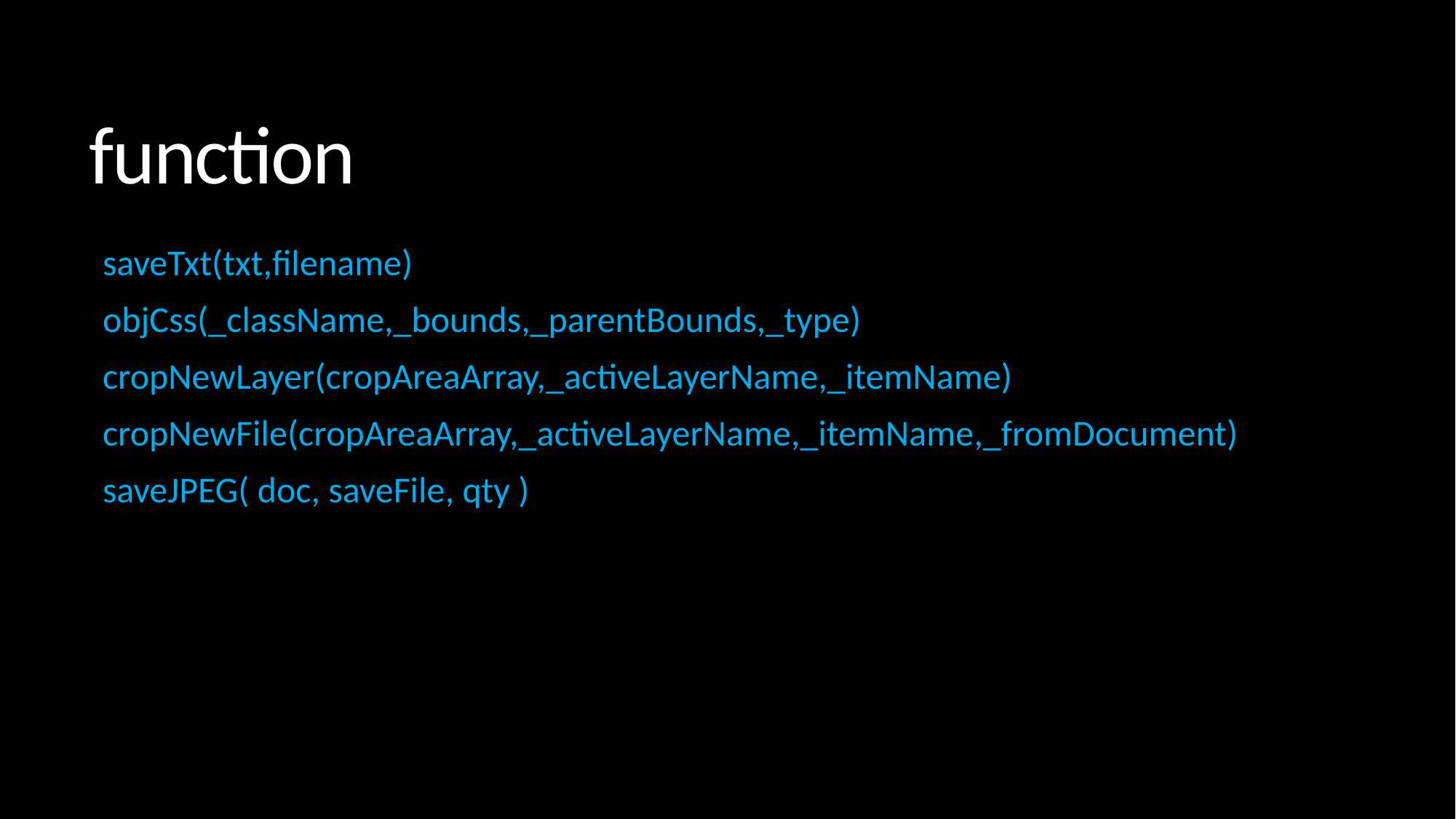

# function
saveTxt(txt,filename)
objCss(_className,_bounds,_parentBounds,_type)
cropNewLayer(cropAreaArray,_activeLayerName,_itemName)
cropNewFile(cropAreaArray,_activeLayerName,_itemName,_fromDocument)
saveJPEG( doc, saveFile, qty )